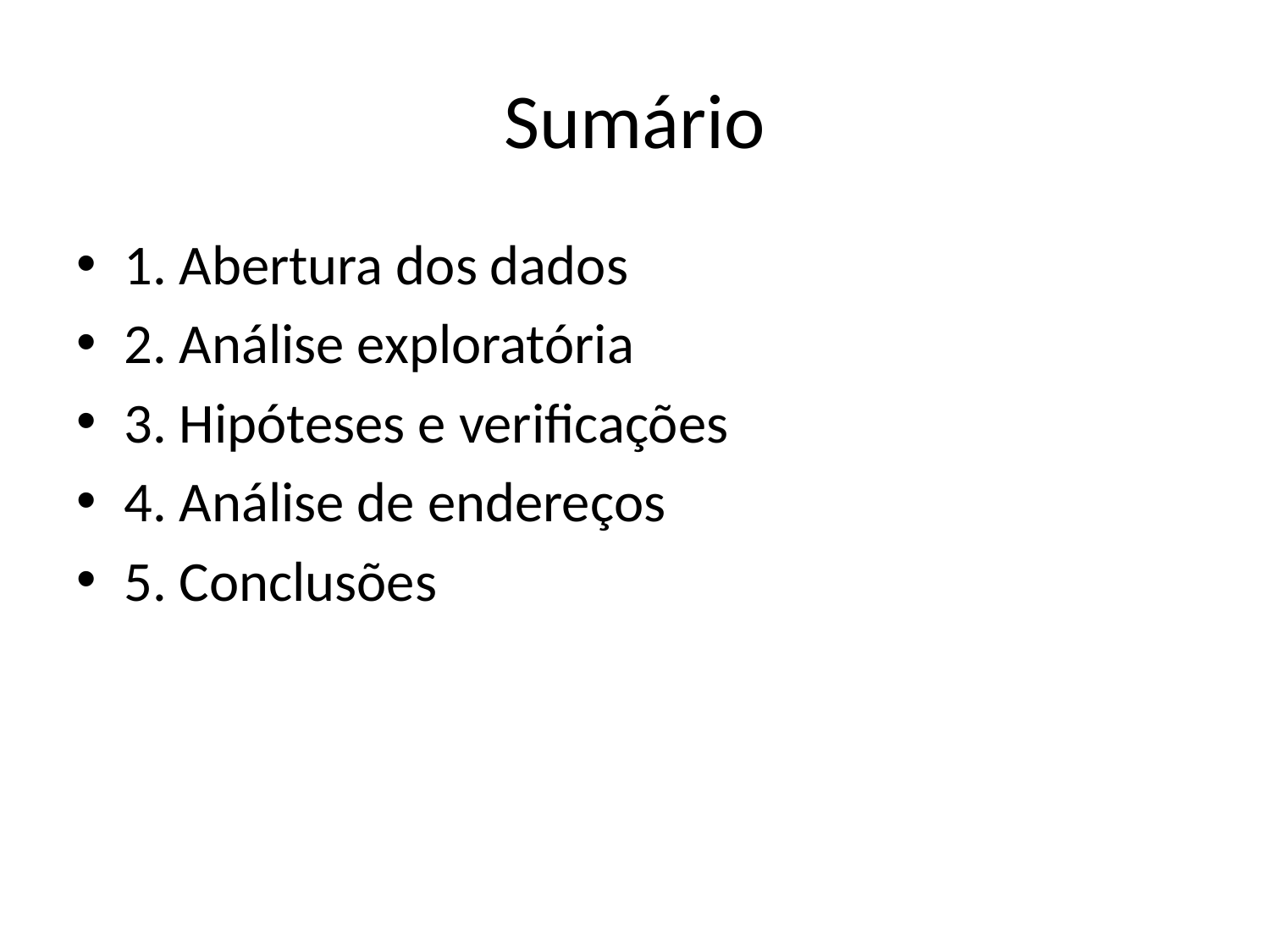

# Sumário
1. Abertura dos dados
2. Análise exploratória
3. Hipóteses e verificações
4. Análise de endereços
5. Conclusões